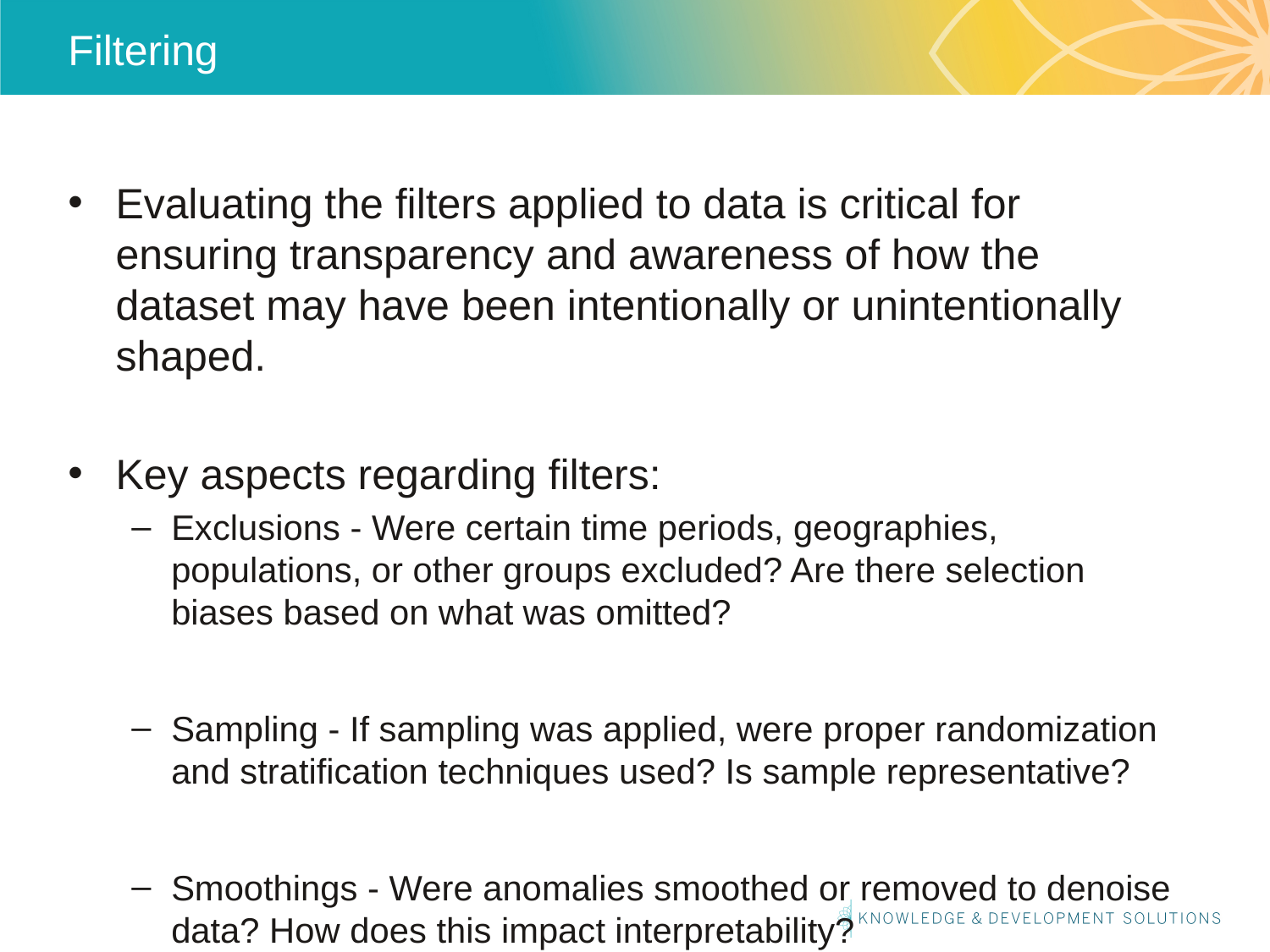

# Filtering
Evaluating the filters applied to data is critical for ensuring transparency and awareness of how the dataset may have been intentionally or unintentionally shaped.

Key aspects regarding filters:
Exclusions - Were certain time periods, geographies, populations, or other groups excluded? Are there selection biases based on what was omitted?

Sampling - If sampling was applied, were proper randomization and stratification techniques used? Is sample representative?

Smoothings - Were anomalies smoothed or removed to denoise data? How does this impact interpretability?